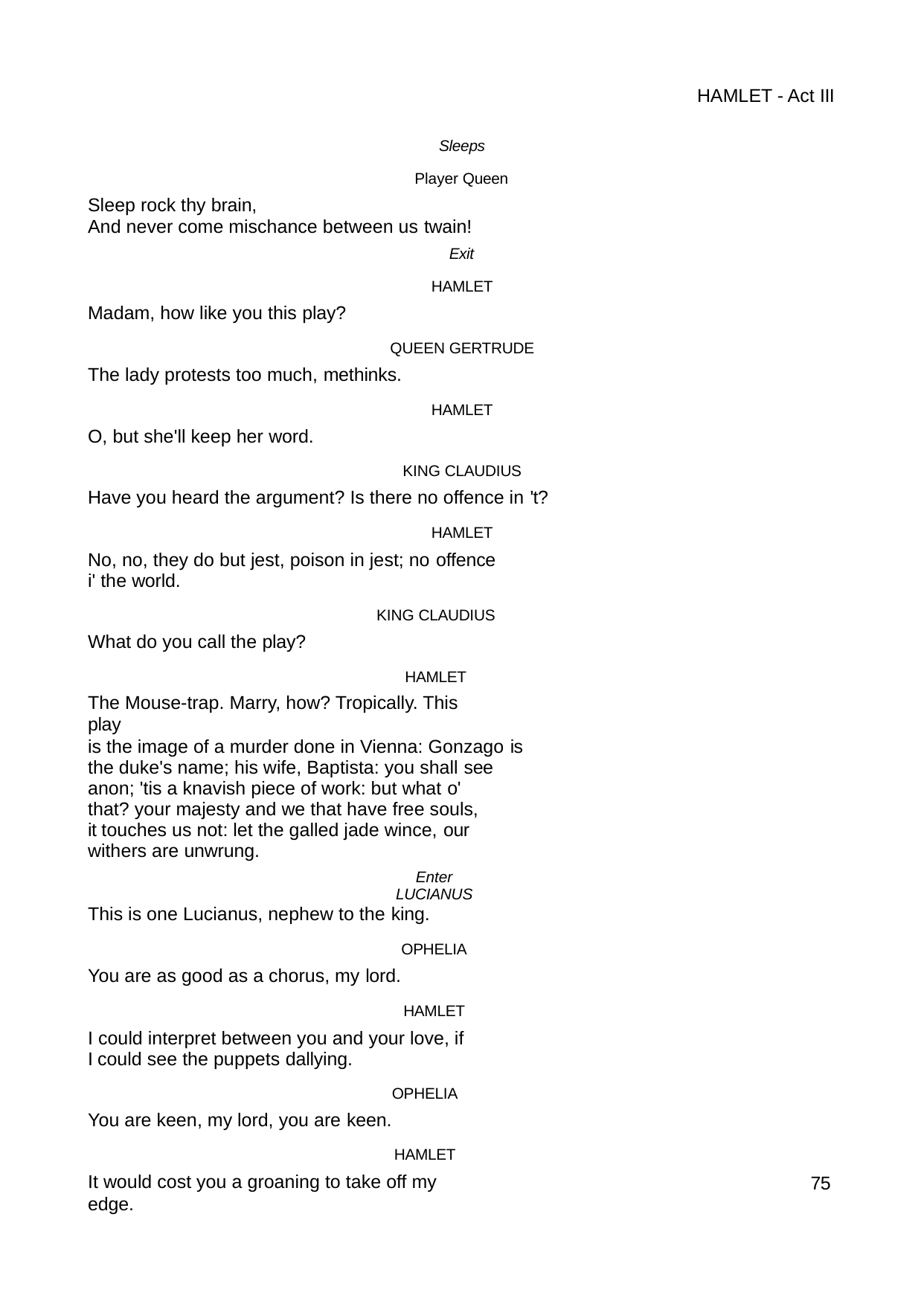

HAMLET - Act III
Sleeps
Player Queen
Sleep rock thy brain,
And never come mischance between us twain!
Exit
HAMLET
Madam, how like you this play?
QUEEN GERTRUDE
The lady protests too much, methinks.
HAMLET
O, but she'll keep her word.
KING CLAUDIUS
Have you heard the argument? Is there no offence in 't?
HAMLET
No, no, they do but jest, poison in jest; no offence i' the world.
KING CLAUDIUS
What do you call the play?
HAMLET
The Mouse-trap. Marry, how? Tropically. This play
is the image of a murder done in Vienna: Gonzago is the duke's name; his wife, Baptista: you shall see anon; 'tis a knavish piece of work: but what o'
that? your majesty and we that have free souls, it touches us not: let the galled jade wince, our withers are unwrung.
Enter LUCIANUS
This is one Lucianus, nephew to the king.
OPHELIA
You are as good as a chorus, my lord.
HAMLET
I could interpret between you and your love, if I could see the puppets dallying.
OPHELIA
You are keen, my lord, you are keen.
HAMLET
It would cost you a groaning to take off my edge.
75